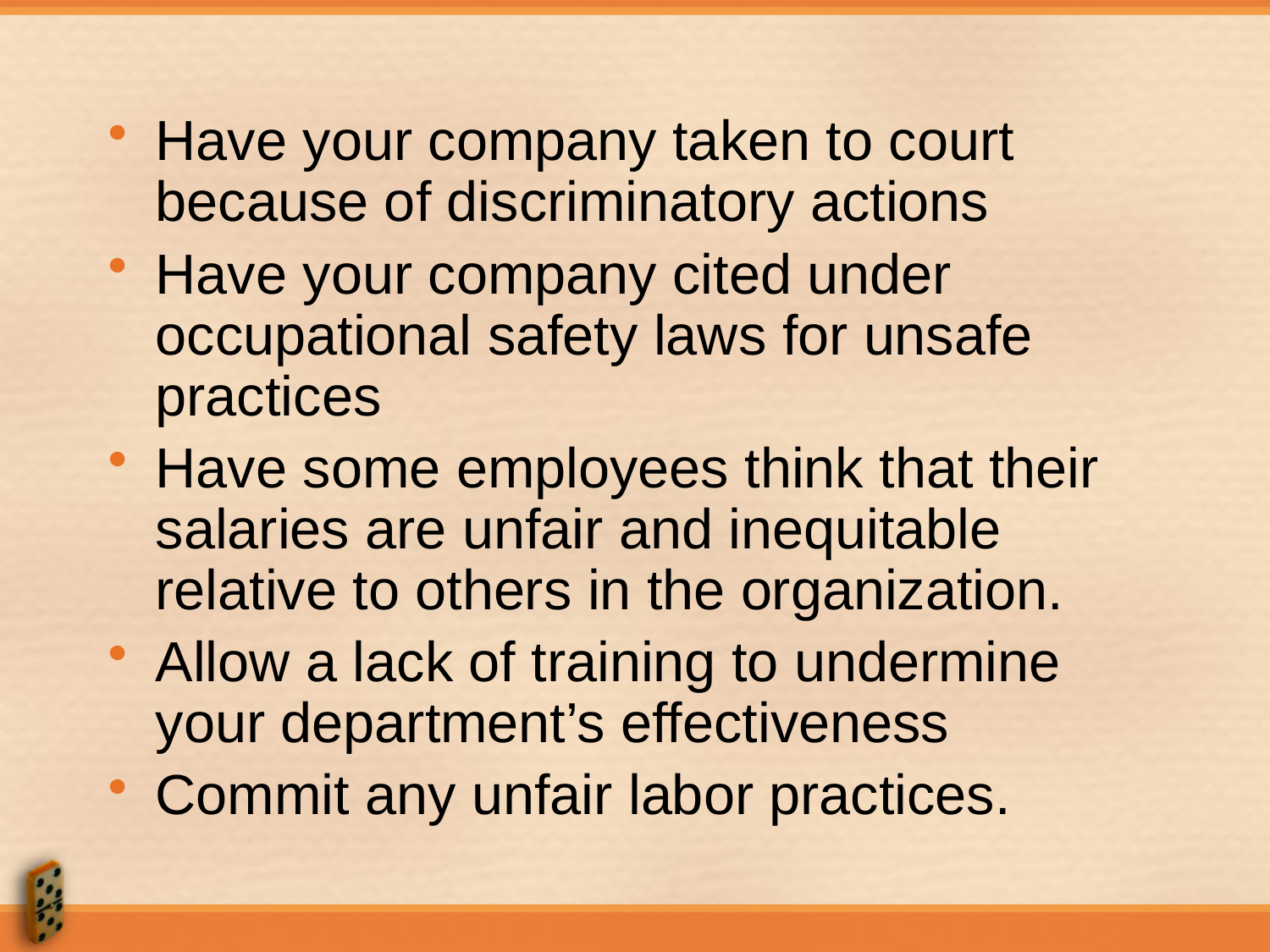

Have your company taken to court because of discriminatory actions
Have your company cited under occupational safety laws for unsafe practices
Have some employees think that their salaries are unfair and inequitable relative to others in the organization.
Allow a lack of training to undermine your department’s effectiveness
Commit any unfair labor practices.